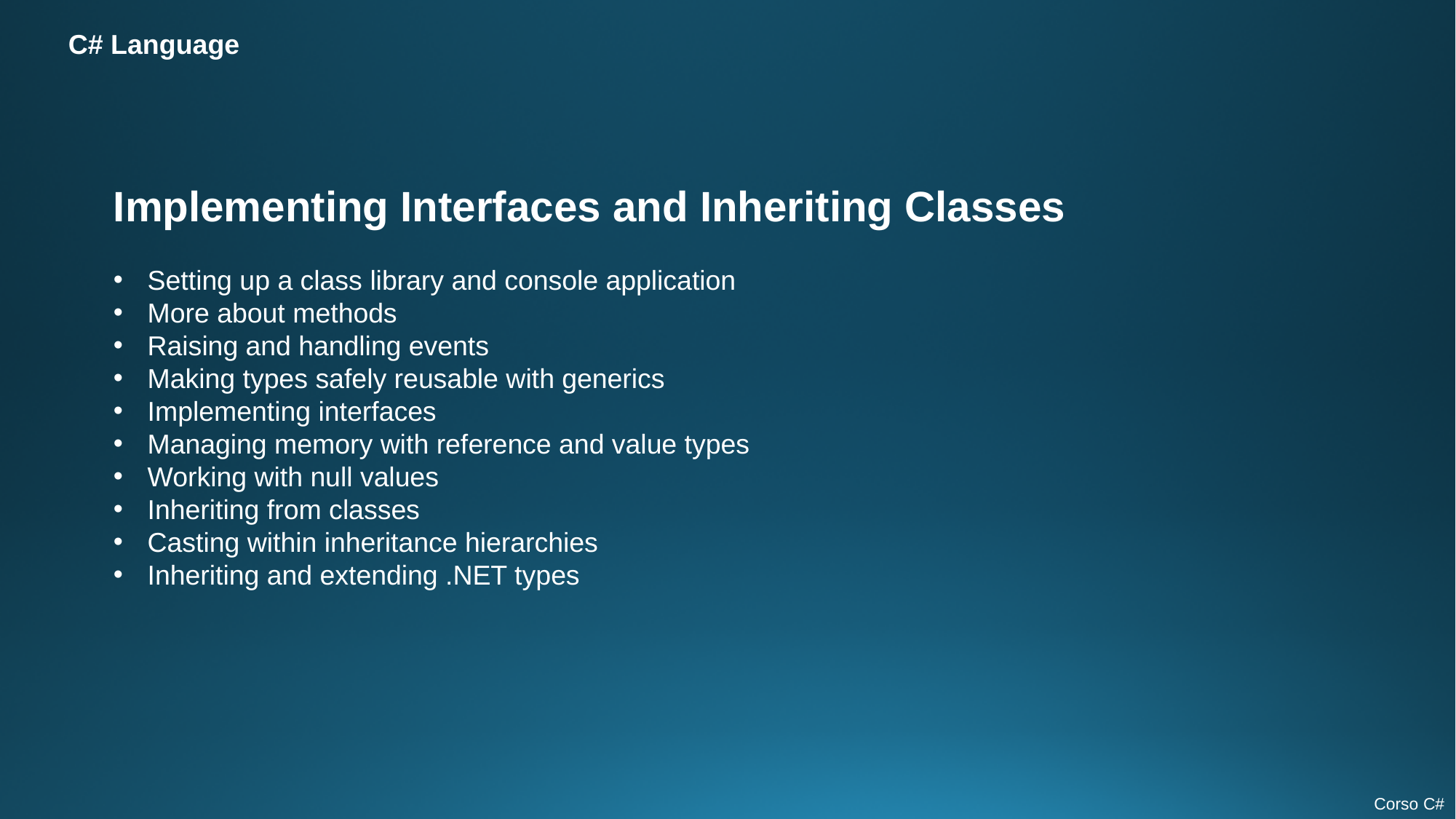

C# Language
Implementing Interfaces and Inheriting Classes

Setting up a class library and console application
More about methods
Raising and handling events
Making types safely reusable with generics
Implementing interfaces
Managing memory with reference and value types
Working with null values
Inheriting from classes
Casting within inheritance hierarchies
Inheriting and extending .NET types
Corso C#